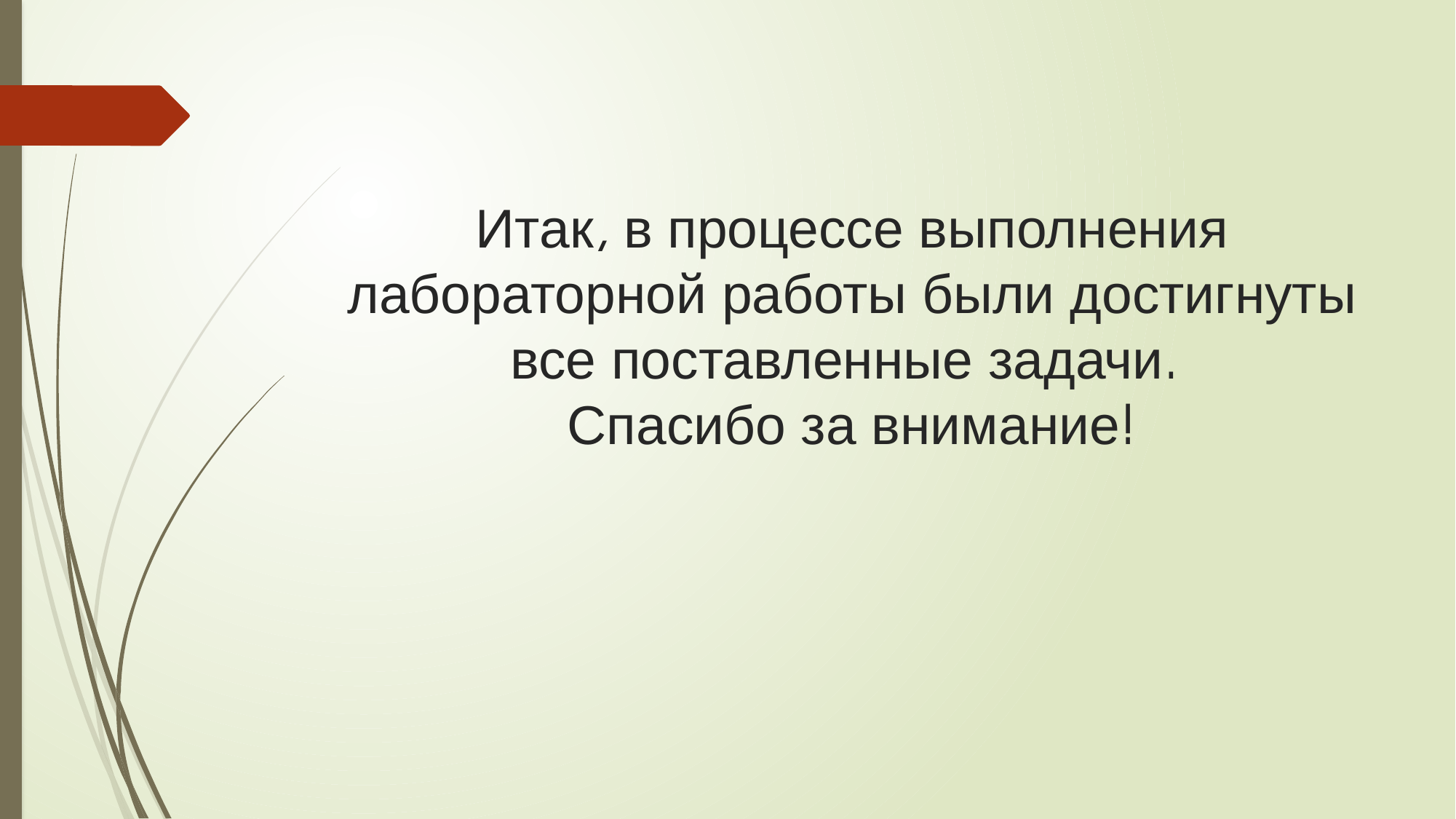

# Итак, в процессе выполнения лабораторной работы были достигнуты все поставленные задачи. Спасибо за внимание!